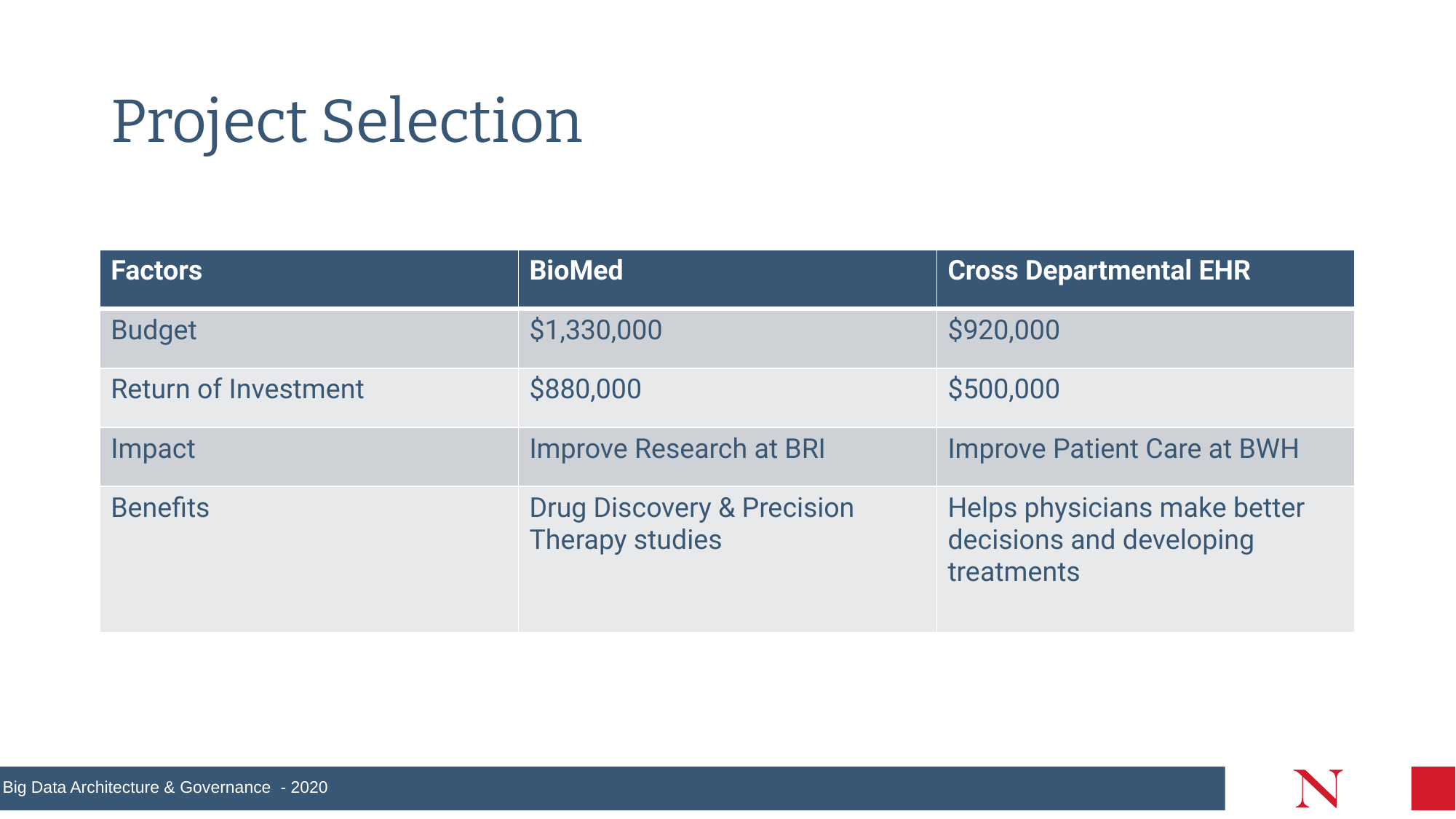

# Project Selection
| Factors | BioMed | Cross Departmental EHR |
| --- | --- | --- |
| Budget | $1,330,000 | $920,000 |
| Return of Investment | $880,000 | $500,000 |
| Impact | Improve Research at BRI | Improve Patient Care at BWH |
| Benefits | Drug Discovery & Precision Therapy studies | Helps physicians make better decisions and developing treatments |